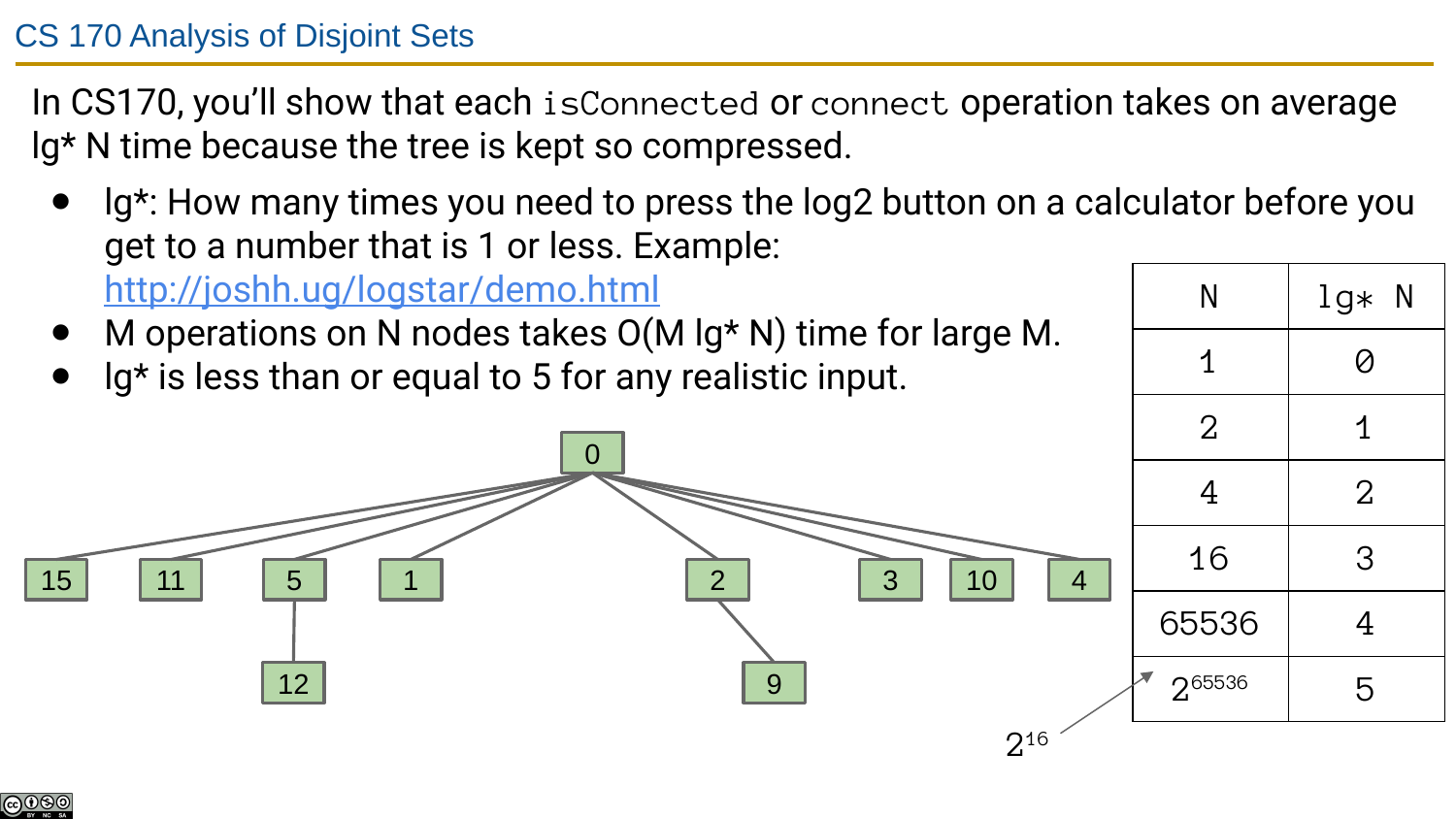

# CS 170 Analysis of Disjoint Sets
In CS170, you’ll show that each isConnected or connect operation takes on average lg* N time because the tree is kept so compressed.
lg*: How many times you need to press the log2 button on a calculator before you get to a number that is 1 or less. Example:           http://joshh.ug/logstar/demo.html
M operations on N nodes takes O(M lg* N) time for large M.
lg* is less than or equal to 5 for any realistic input.
| N | lg\* N |
| --- | --- |
| 1 | 0 |
| 2 | 1 |
| 4 | 2 |
| 16 | 3 |
| 65536 | 4 |
| 265536 | 5 |
0
5
1
2
3
4
15
11
10
12
9
216